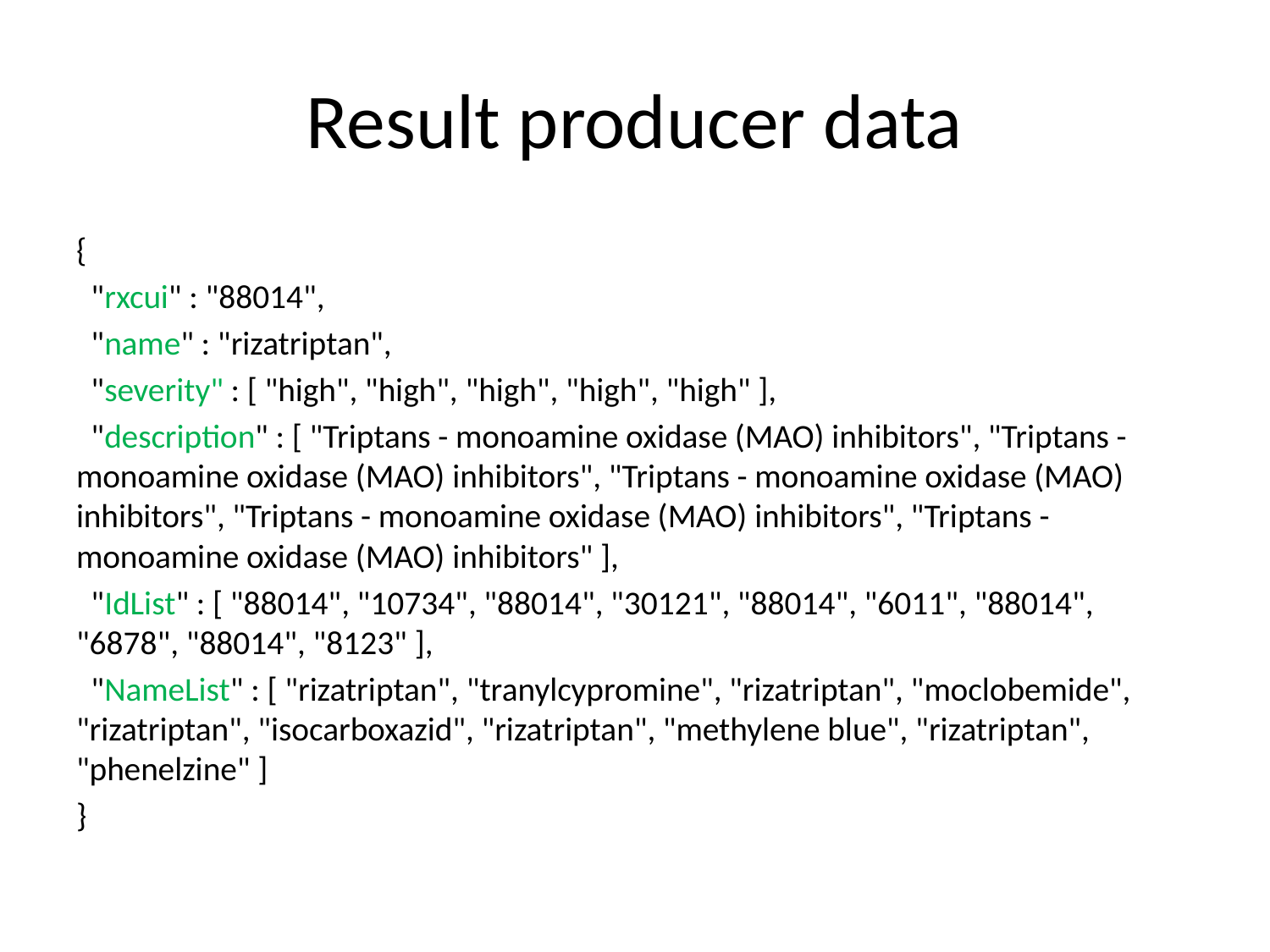

# Result producer data
{
  "rxcui" : "88014",
  "name" : "rizatriptan",
  "severity" : [ "high", "high", "high", "high", "high" ],
  "description" : [ "Triptans - monoamine oxidase (MAO) inhibitors", "Triptans - monoamine oxidase (MAO) inhibitors", "Triptans - monoamine oxidase (MAO) inhibitors", "Triptans - monoamine oxidase (MAO) inhibitors", "Triptans - monoamine oxidase (MAO) inhibitors" ],
  "IdList" : [ "88014", "10734", "88014", "30121", "88014", "6011", "88014", "6878", "88014", "8123" ],
  "NameList" : [ "rizatriptan", "tranylcypromine", "rizatriptan", "moclobemide", "rizatriptan", "isocarboxazid", "rizatriptan", "methylene blue", "rizatriptan", "phenelzine" ]
}